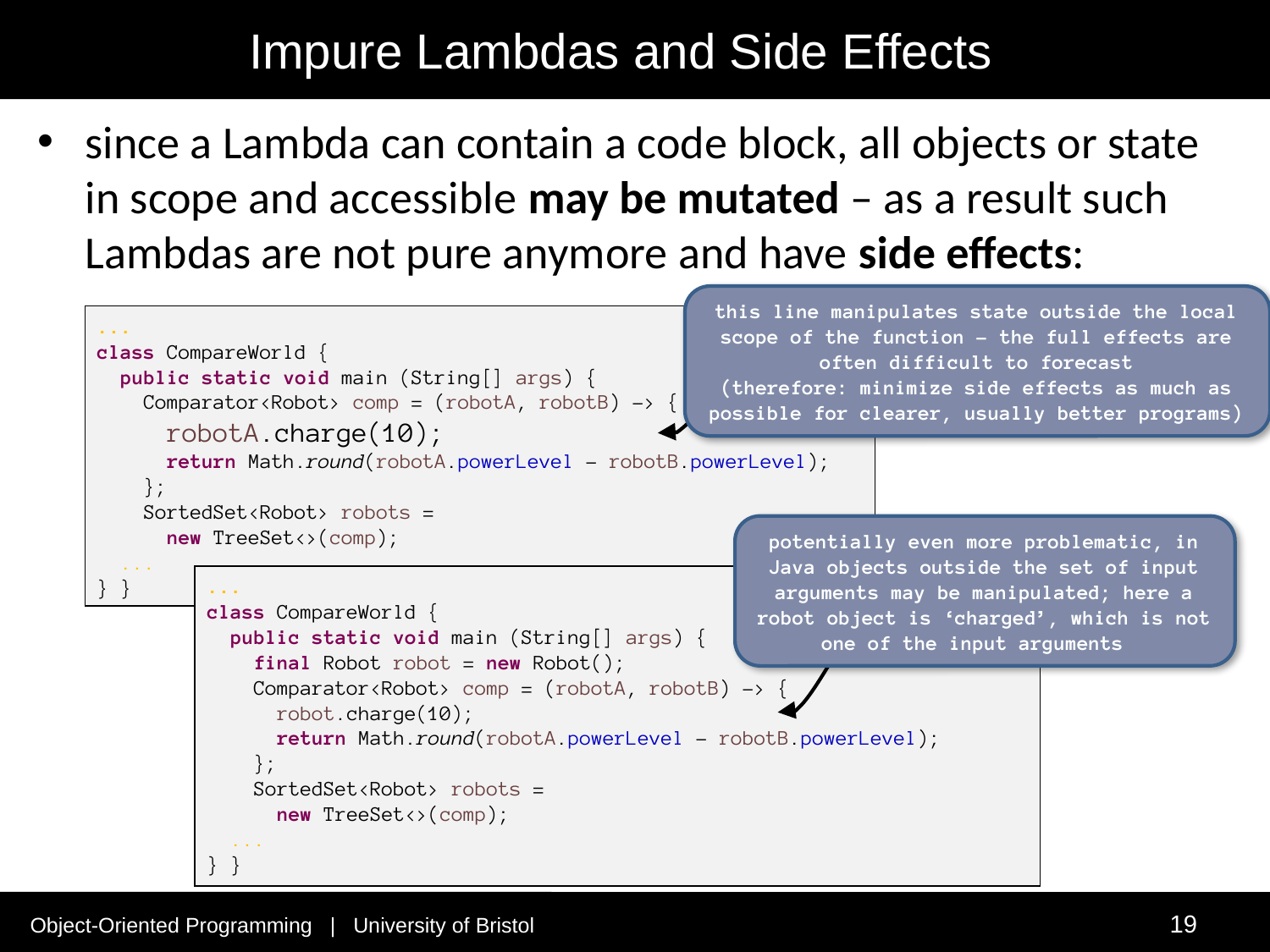

# Impure Lambdas and Side Effects
since a Lambda can contain a code block, all objects or state in scope and accessible may be mutated – as a result such Lambdas are not pure anymore and have side effects:

this line manipulates state outside the local scope of the function – the full effects are often difficult to forecast
(therefore: minimize side effects as much as possible for clearer, usually better programs)
...
class CompareWorld {
  public static void main (String[] args) {
    Comparator<Robot> comp = (robotA, robotB) -> {
      robotA.charge(10);
      return Math.round(robotA.powerLevel - robotB.powerLevel);
    };
    SortedSet<Robot> robots =
      new TreeSet<>(comp);
  ...
} }

potentially even more problematic, in Java objects outside the set of input arguments may be manipulated; here a robot object is ‘charged’, which is not one of the input arguments
...
class CompareWorld {
  public static void main (String[] args) {
    final Robot robot = new Robot();
    Comparator<Robot> comp = (robotA, robotB) -> {
      robot.charge(10);
      return Math.round(robotA.powerLevel - robotB.powerLevel);
    };
    SortedSet<Robot> robots =
      new TreeSet<>(comp);
  ...
} }